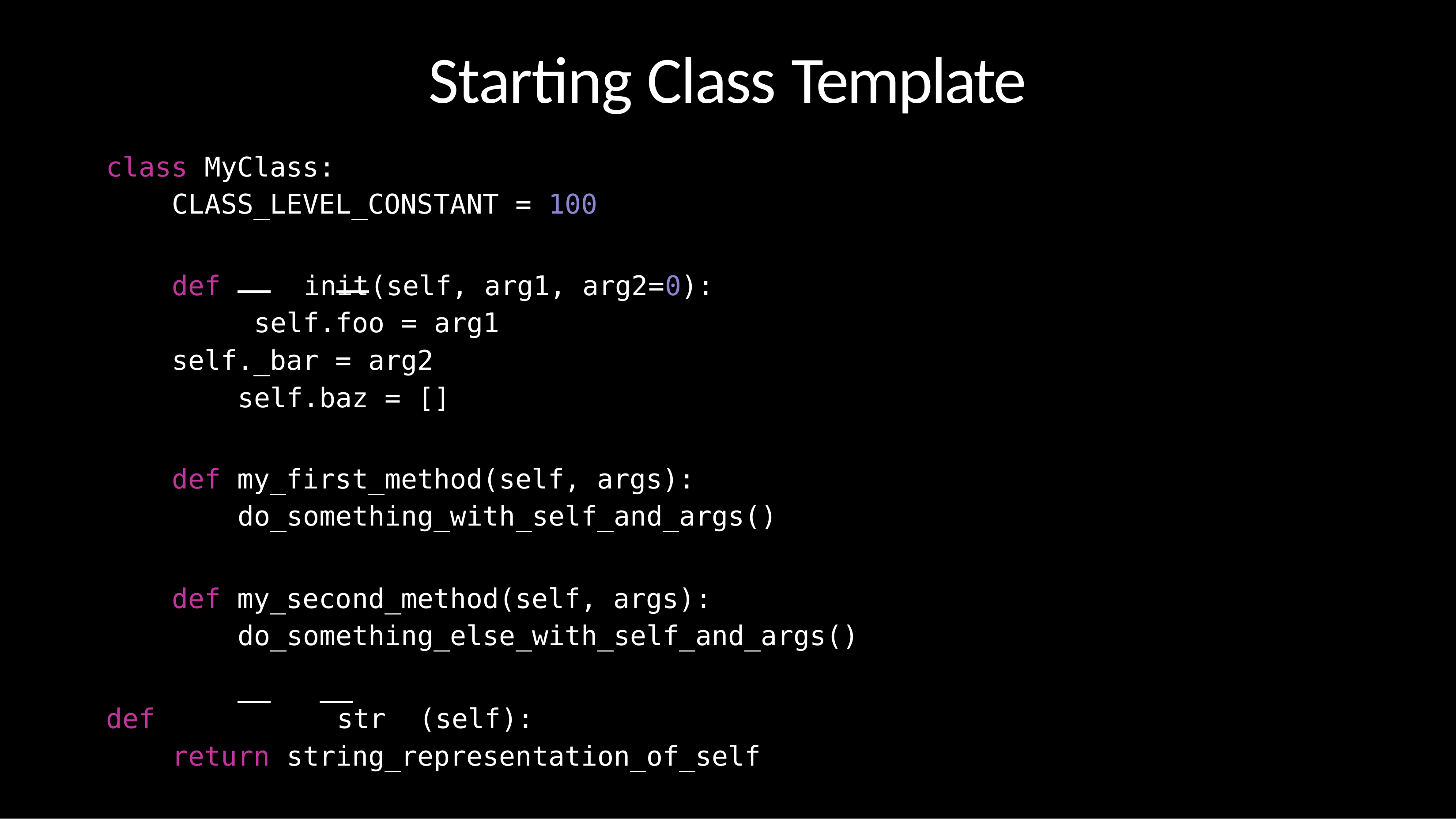

# Starting Class Template
class MyClass:
CLASS_LEVEL_CONSTANT = 100

def		init	(self, arg1, arg2=0):  self.foo = arg1
self._bar = arg2  self.baz = []

def my_first_method(self, args):  do_something_with_self_and_args()

def my_second_method(self, args):  do_something_else_with_self_and_args()

def	str	(self):
return string_representation_of_self